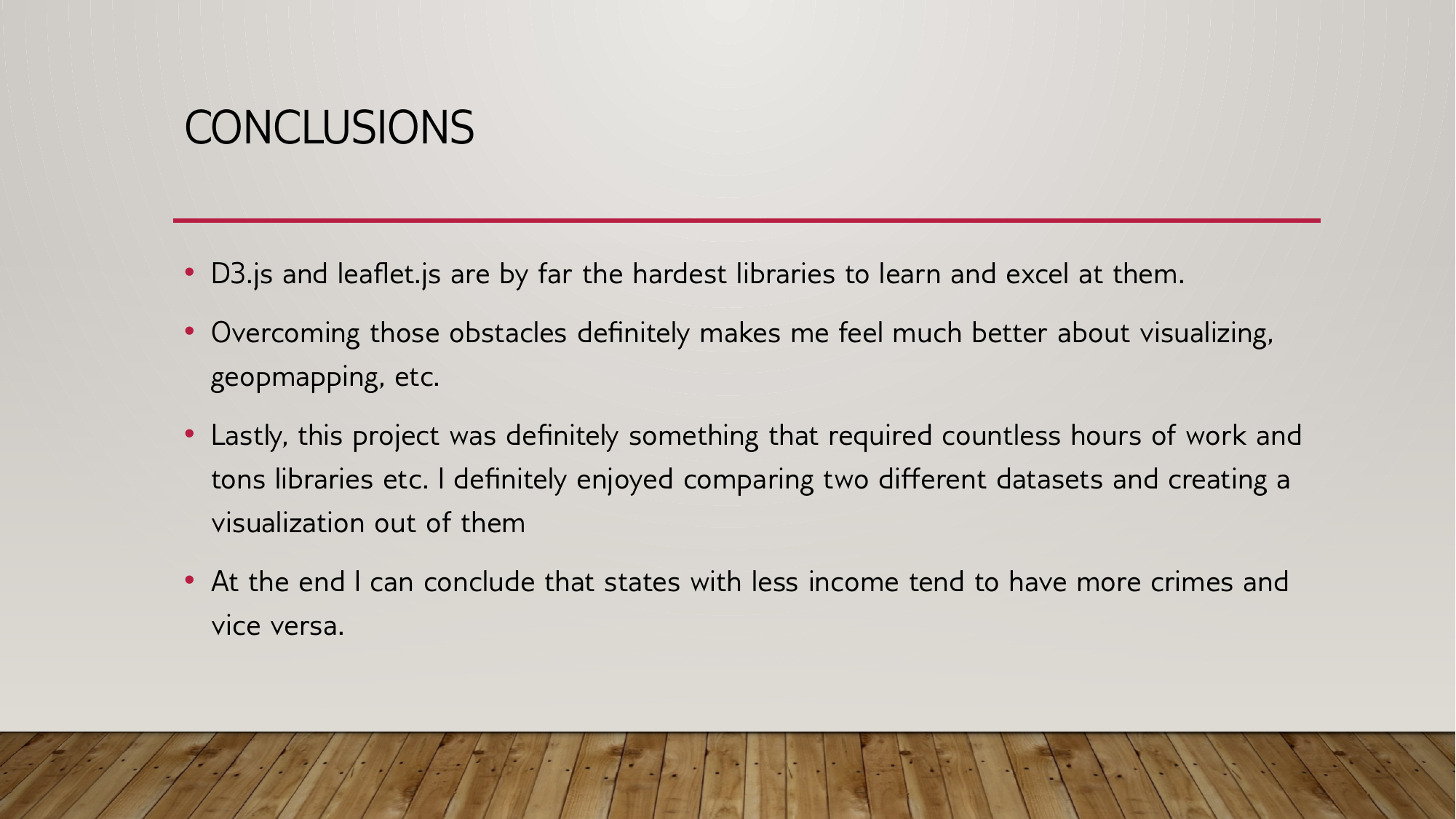

# Conclusions
D3.js and leaflet.js are by far the hardest libraries to learn and excel at them.
Overcoming those obstacles definitely makes me feel much better about visualizing, geopmapping, etc.
Lastly, this project was definitely something that required countless hours of work and tons libraries etc. I definitely enjoyed comparing two different datasets and creating a visualization out of them
At the end I can conclude that states with less income tend to have more crimes and vice versa.